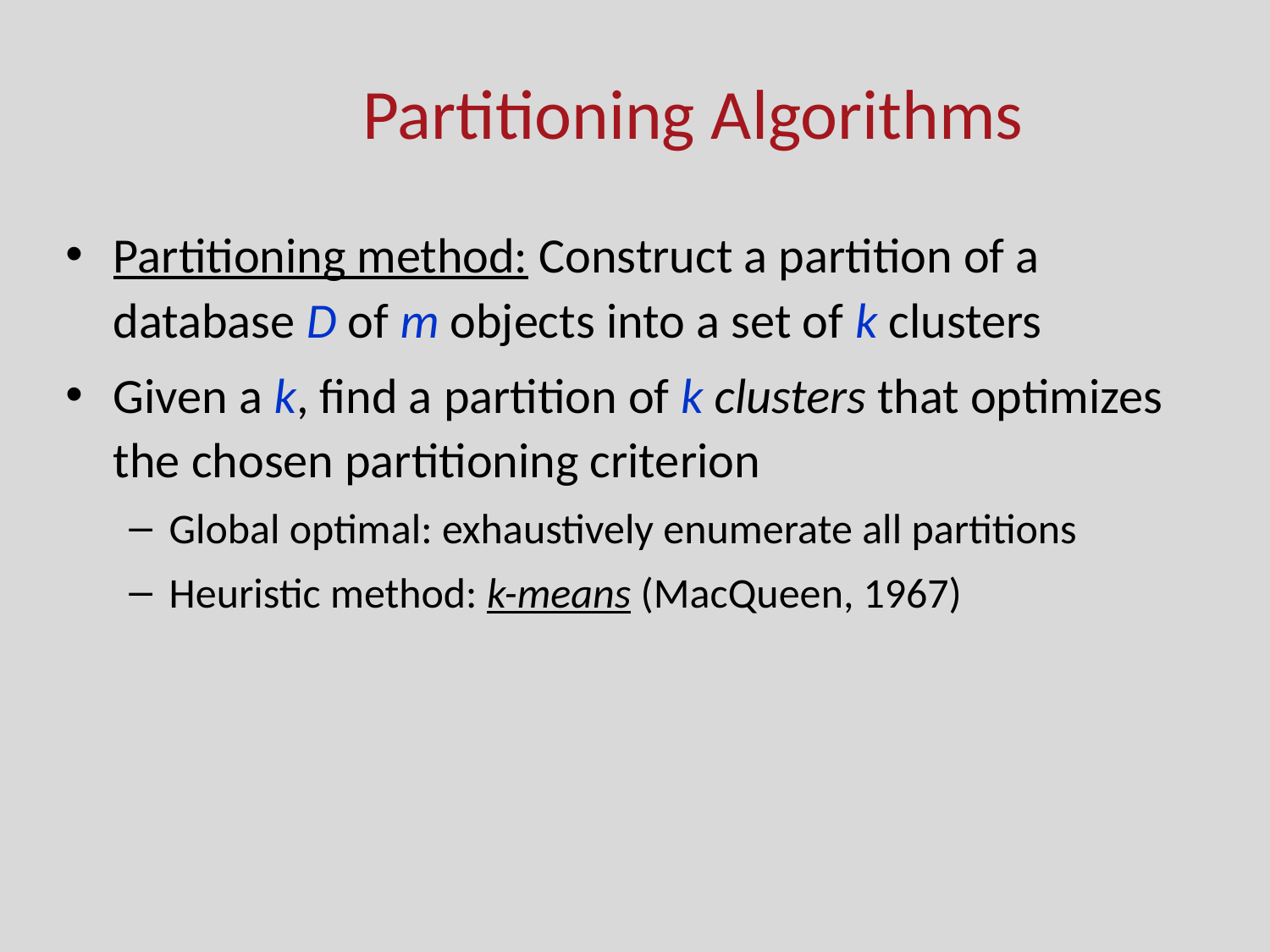

# Partitioning Algorithms
Partitioning method: Construct a partition of a database D of m objects into a set of k clusters
Given a k, find a partition of k clusters that optimizes the chosen partitioning criterion
Global optimal: exhaustively enumerate all partitions
Heuristic method: k-means (MacQueen, 1967)
10